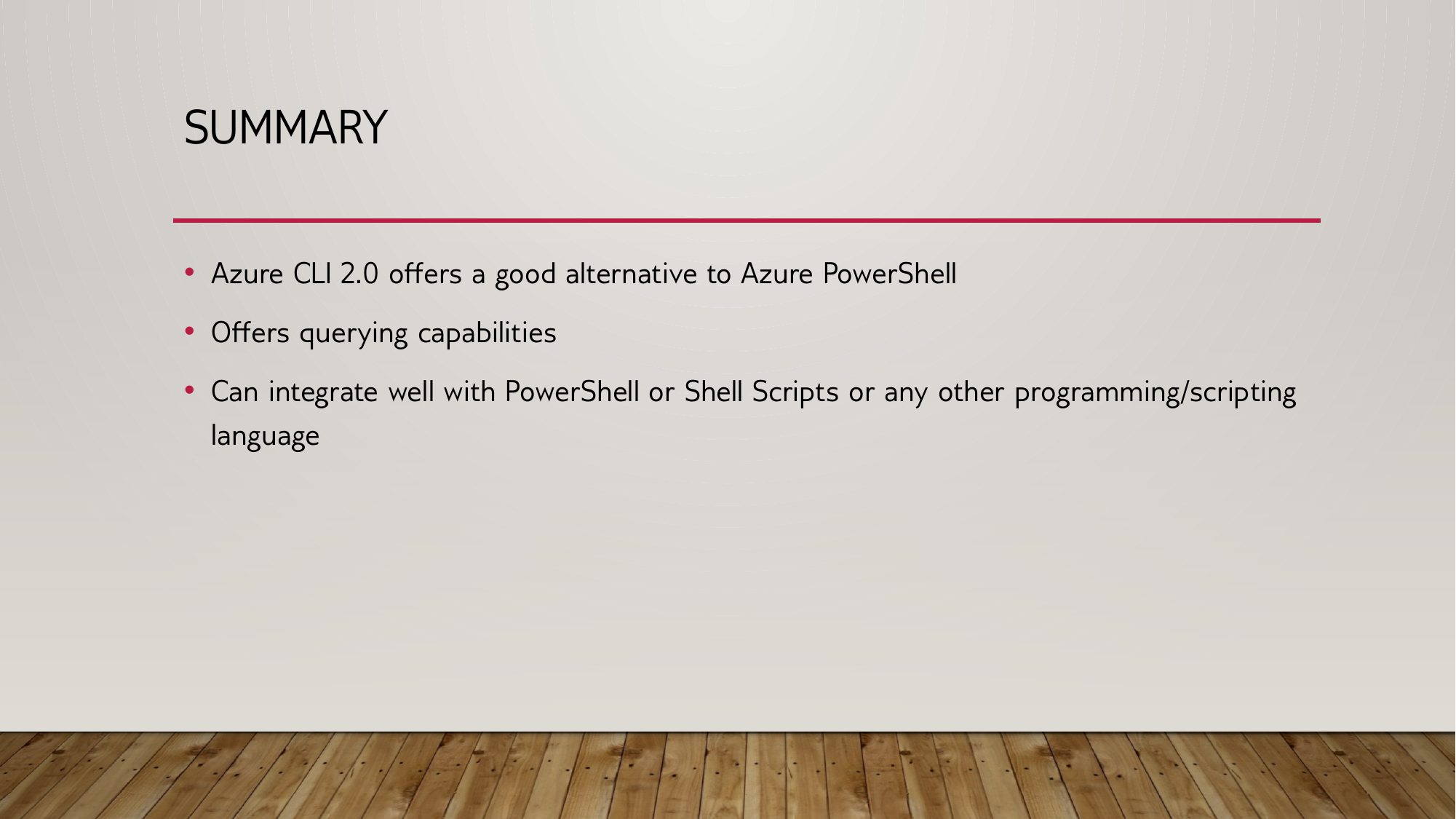

# summary
Azure CLI 2.0 offers a good alternative to Azure PowerShell
Offers querying capabilities
Can integrate well with PowerShell or Shell Scripts or any other programming/scripting language